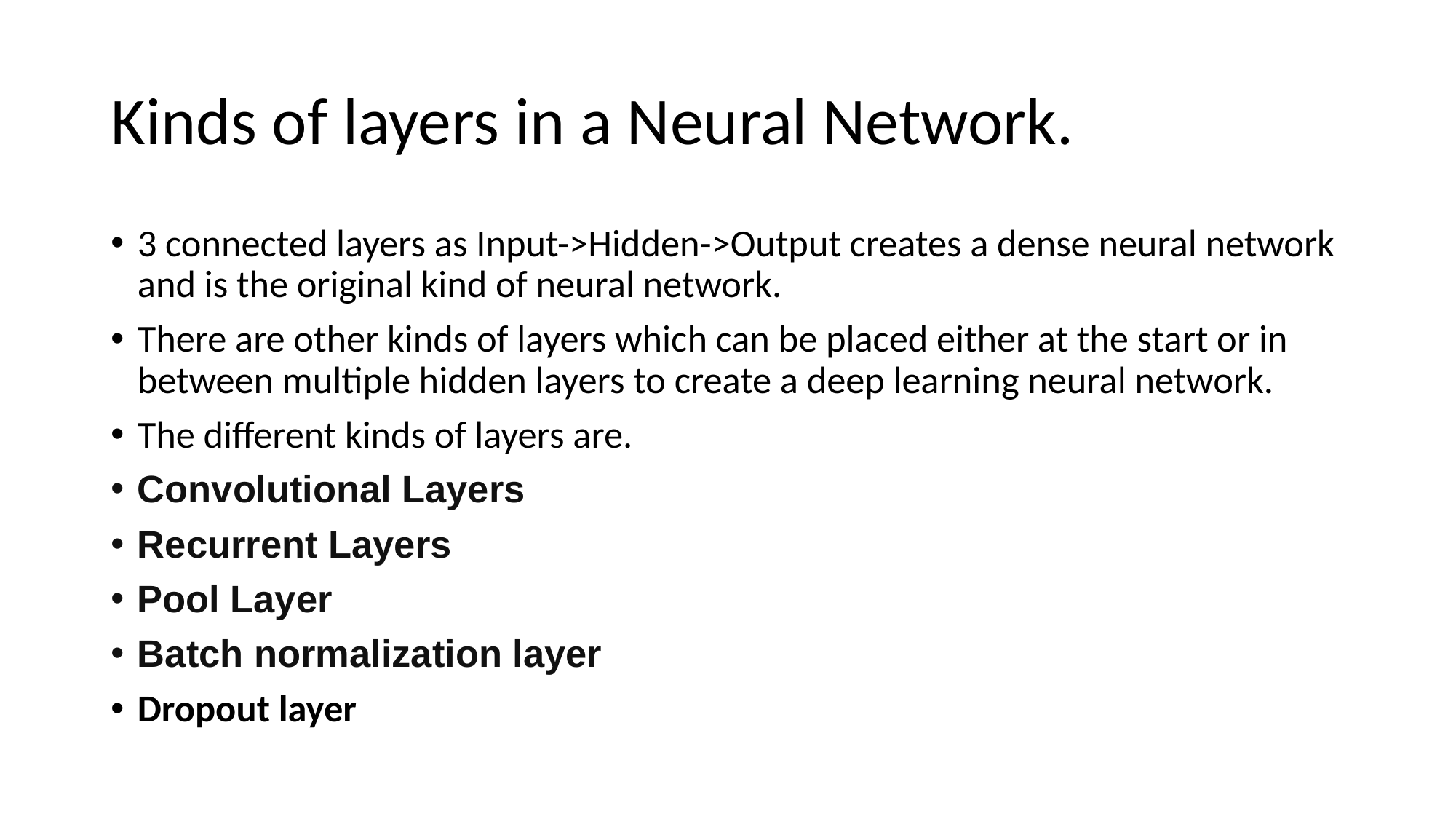

# Kinds of layers in a Neural Network.
3 connected layers as Input->Hidden->Output creates a dense neural network and is the original kind of neural network.
There are other kinds of layers which can be placed either at the start or in between multiple hidden layers to create a deep learning neural network.
The different kinds of layers are.
Convolutional Layers
Recurrent Layers
Pool Layer
Batch normalization layer
Dropout layer